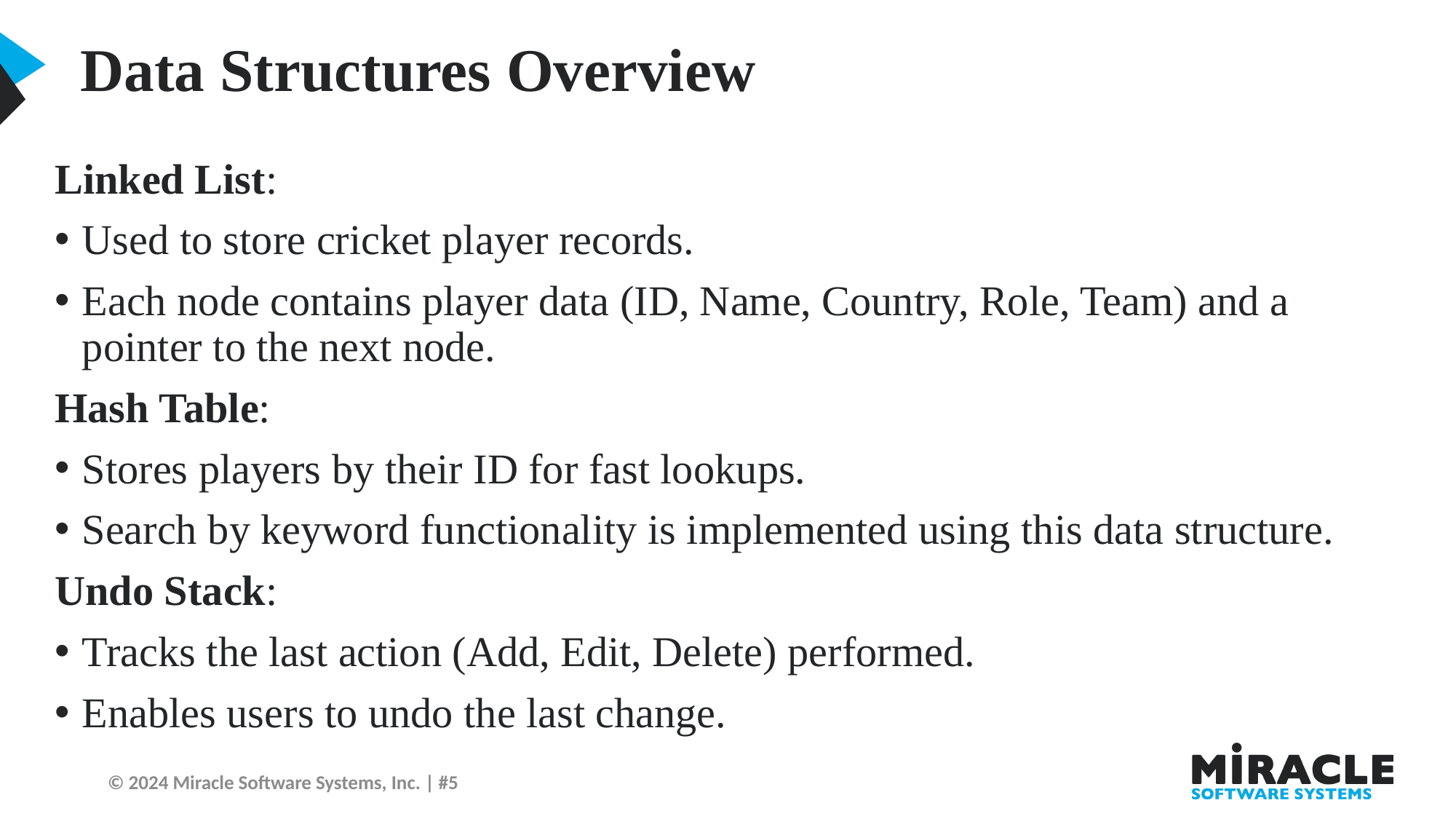

Data Structures Overview
Linked List:
Used to store cricket player records.
Each node contains player data (ID, Name, Country, Role, Team) and a pointer to the next node.
Hash Table:
Stores players by their ID for fast lookups.
Search by keyword functionality is implemented using this data structure.
Undo Stack:
Tracks the last action (Add, Edit, Delete) performed.
Enables users to undo the last change.